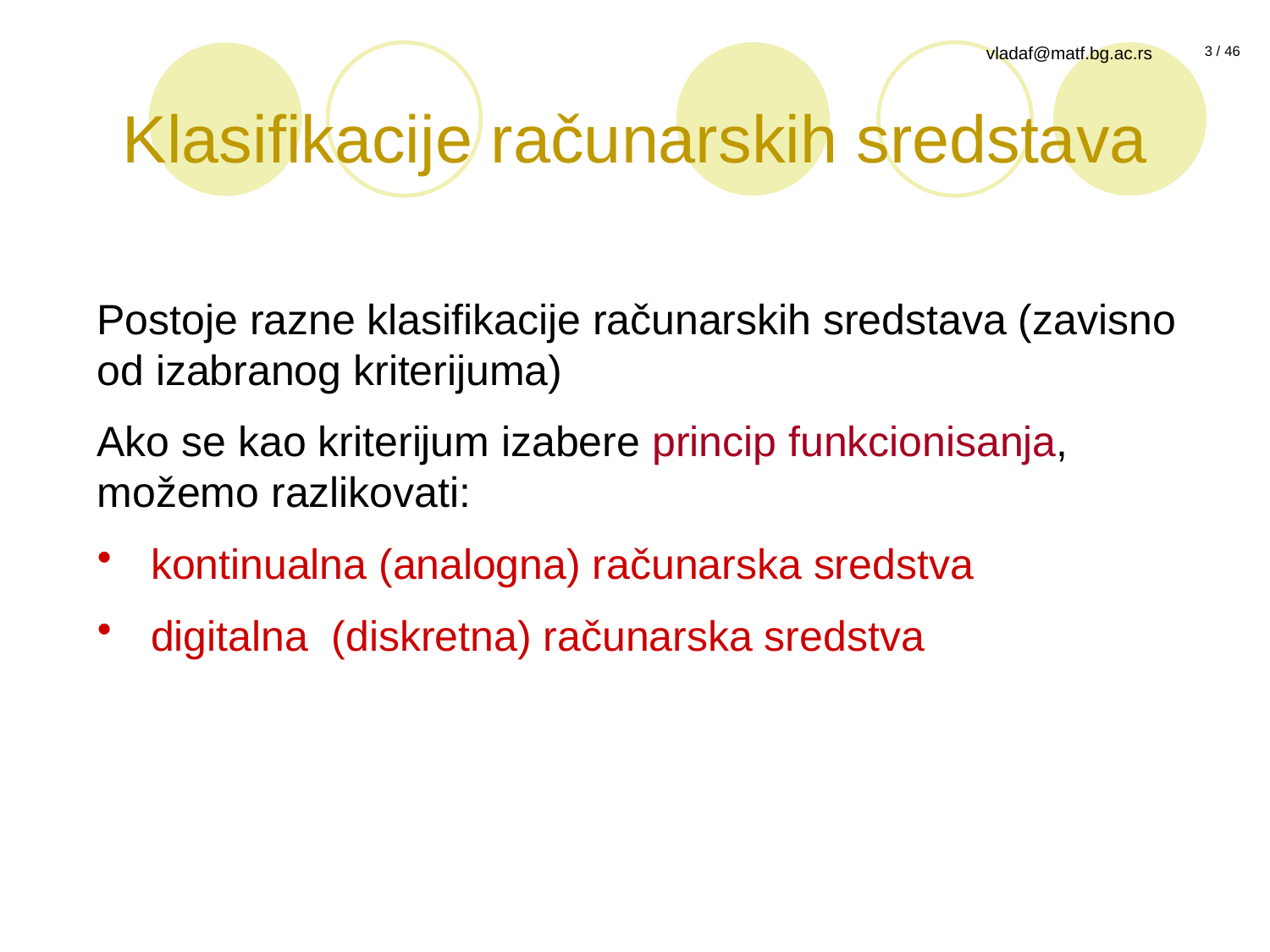

# Klasifikacije računarskih sredstava
Postoje razne klasifikacije računarskih sredstava (zavisno od izabranog kriterijuma)
Ako se kao kriterijum izabere princip funkcionisanja, možemo razlikovati:
  kontinualna (analogna) računarska sredstva
  digitalna  (diskretna) računarska sredstva